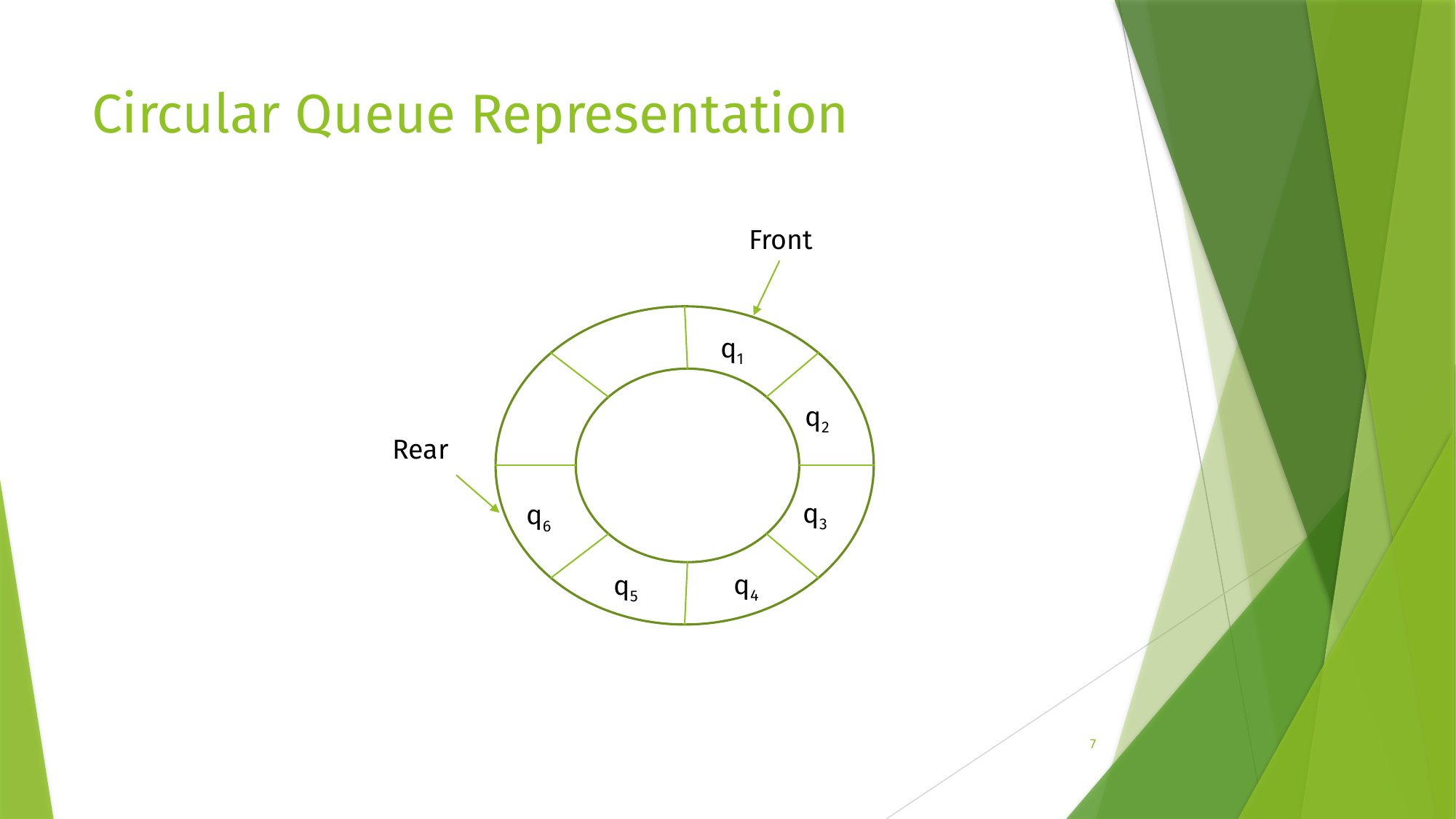

# Circular Queue Representation
Front

q1

q2
Rear
q3
q6
q4
q5
7